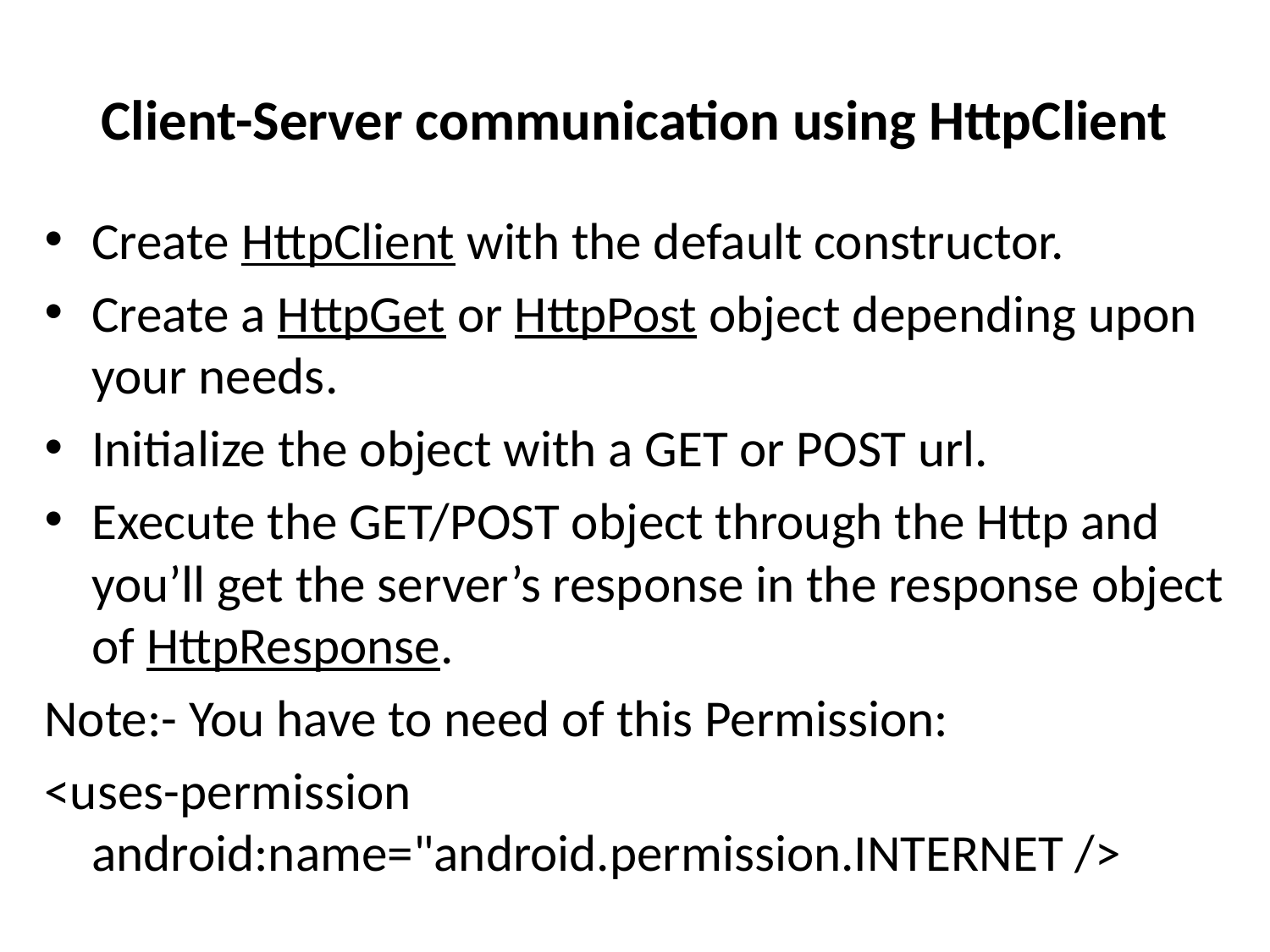

# Client-Server communication using HttpClient
Create HttpClient with the default constructor.
Create a HttpGet or HttpPost object depending upon your needs.
Initialize the object with a GET or POST url.
Execute the GET/POST object through the Http and you’ll get the server’s response in the response object of HttpResponse.
Note:- You have to need of this Permission:
<uses-permission android:name="android.permission.INTERNET />